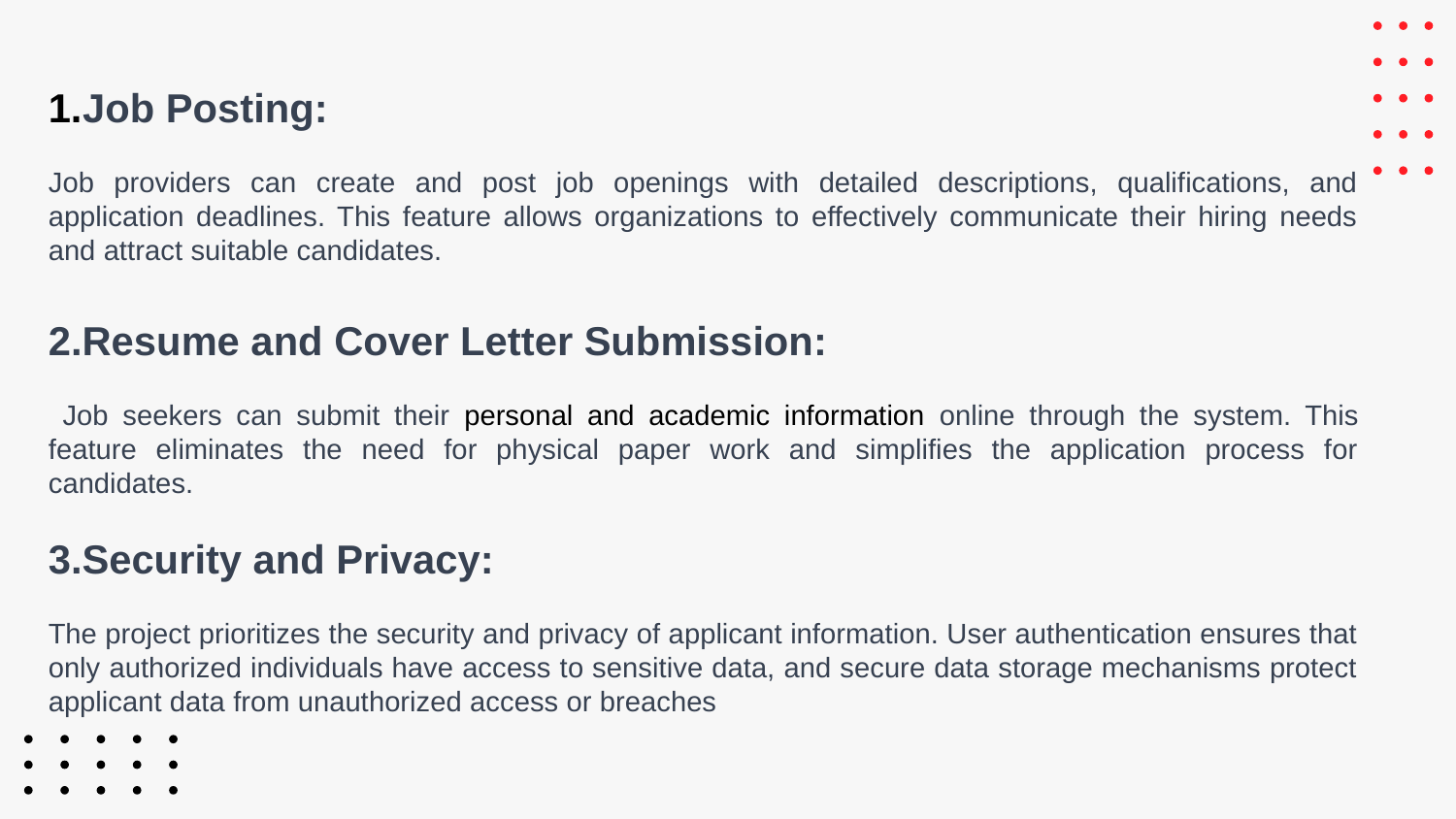

Job Posting:

Job providers can create and post job openings with detailed descriptions, qualifications, and application deadlines. This feature allows organizations to effectively communicate their hiring needs and attract suitable candidates.

2.Resume and Cover Letter Submission:

 Job seekers can submit their personal and academic information online through the system. This feature eliminates the need for physical paper work and simplifies the application process for candidates.

3.Security and Privacy:

The project prioritizes the security and privacy of applicant information. User authentication ensures that only authorized individuals have access to sensitive data, and secure data storage mechanisms protect applicant data from unauthorized access or breaches